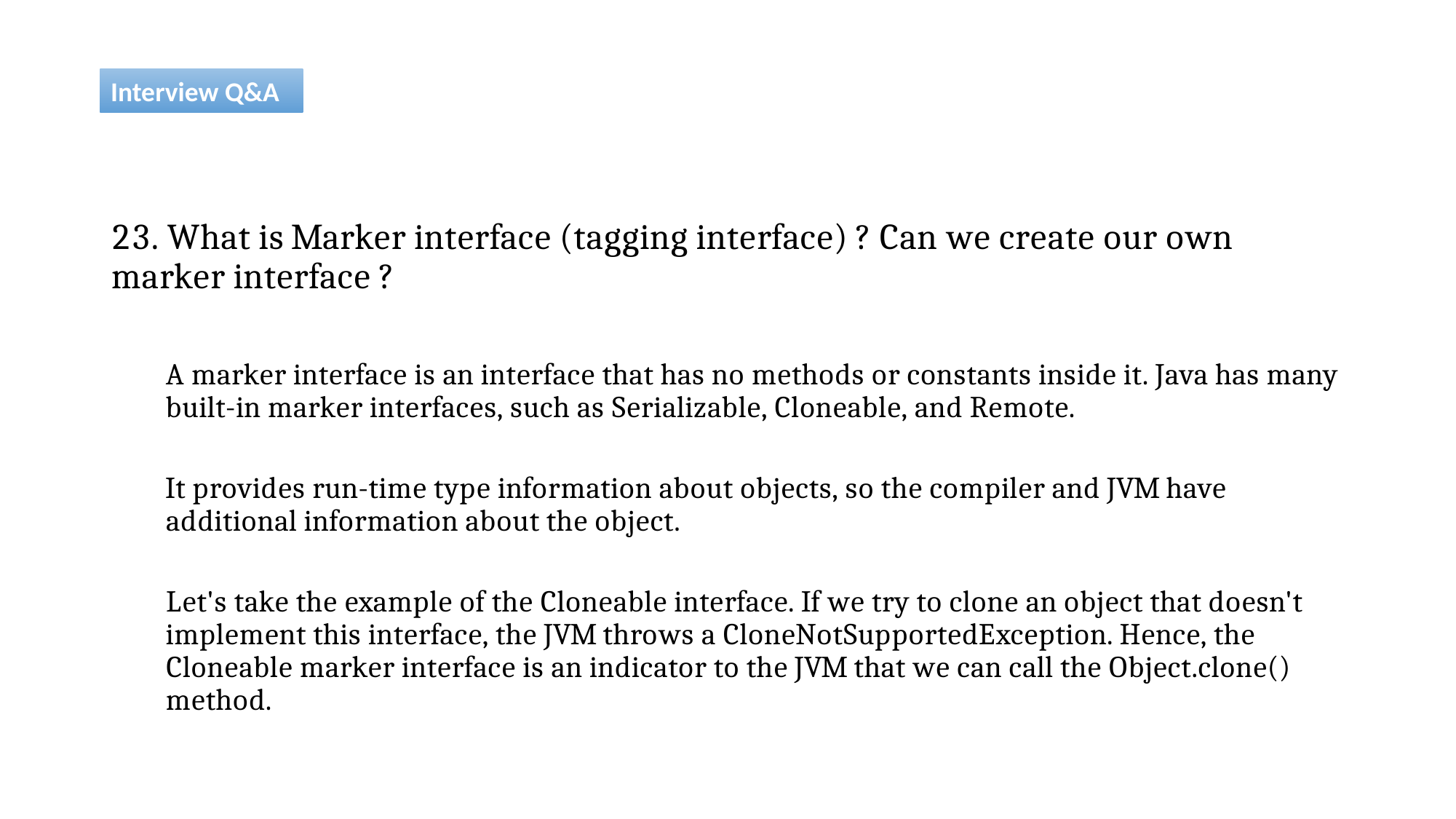

Interview Q&A

23. What is Marker interface (tagging interface) ? Can we create our own marker interface ?

A marker interface is an interface that has no methods or constants inside it. Java has many built-in marker interfaces, such as Serializable, Cloneable, and Remote.

It provides run-time type information about objects, so the compiler and JVM have additional information about the object.

Let's take the example of the Cloneable interface. If we try to clone an object that doesn't implement this interface, the JVM throws a CloneNotSupportedException. Hence, the Cloneable marker interface is an indicator to the JVM that we can call the Object.clone() method.